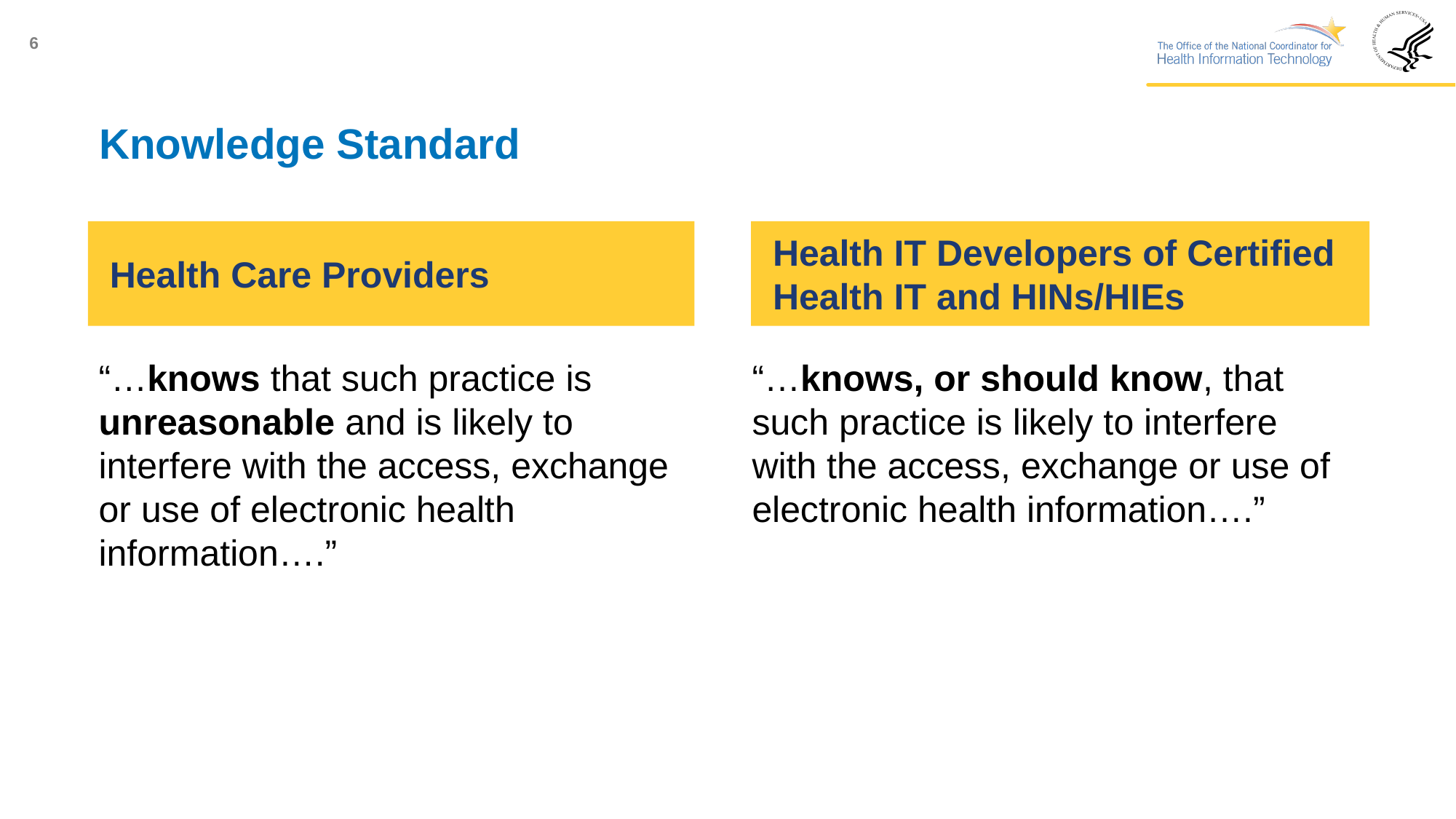

# Knowledge Standard
Health Care Providers
Health IT Developers of Certified Health IT and HINs/HIEs
“…knows that such practice is unreasonable and is likely to interfere with the access, exchange or use of electronic health information….”

“…knows, or should know, that such practice is likely to interfere with the access, exchange or use of electronic health information….”